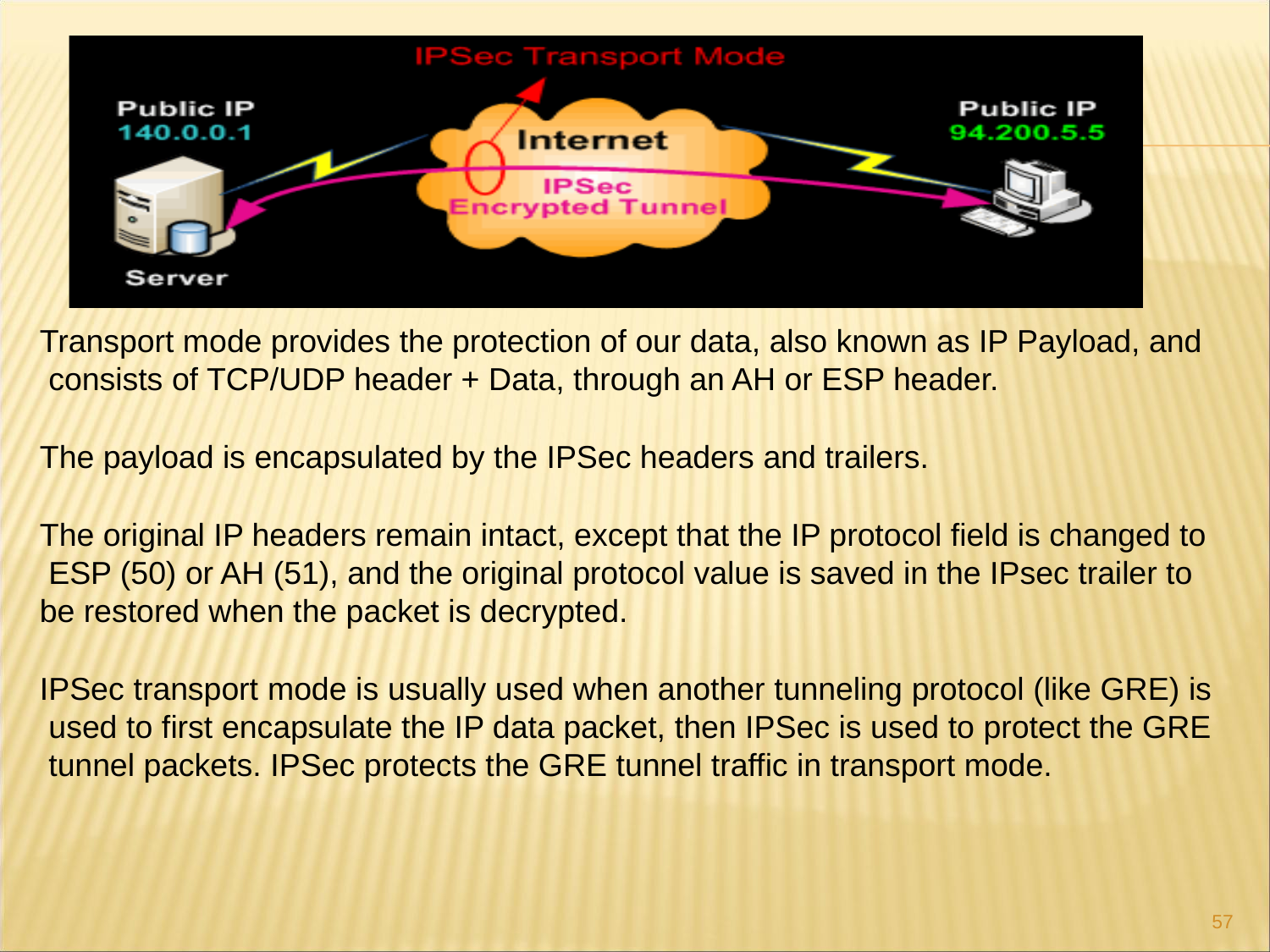

Transport mode provides the protection of our data, also known as IP Payload, and  consists of TCP/UDP header + Data, through an AH or ESP header.

The payload is encapsulated by the IPSec headers and trailers.

The original IP headers remain intact, except that the IP protocol field is changed to  ESP (50) or AH (51), and the original protocol value is saved in the IPsec trailer to  be restored when the packet is decrypted.

IPSec transport mode is usually used when another tunneling protocol (like GRE) is  used to first encapsulate the IP data packet, then IPSec is used to protect the GRE  tunnel packets. IPSec protects the GRE tunnel traffic in transport mode.
57